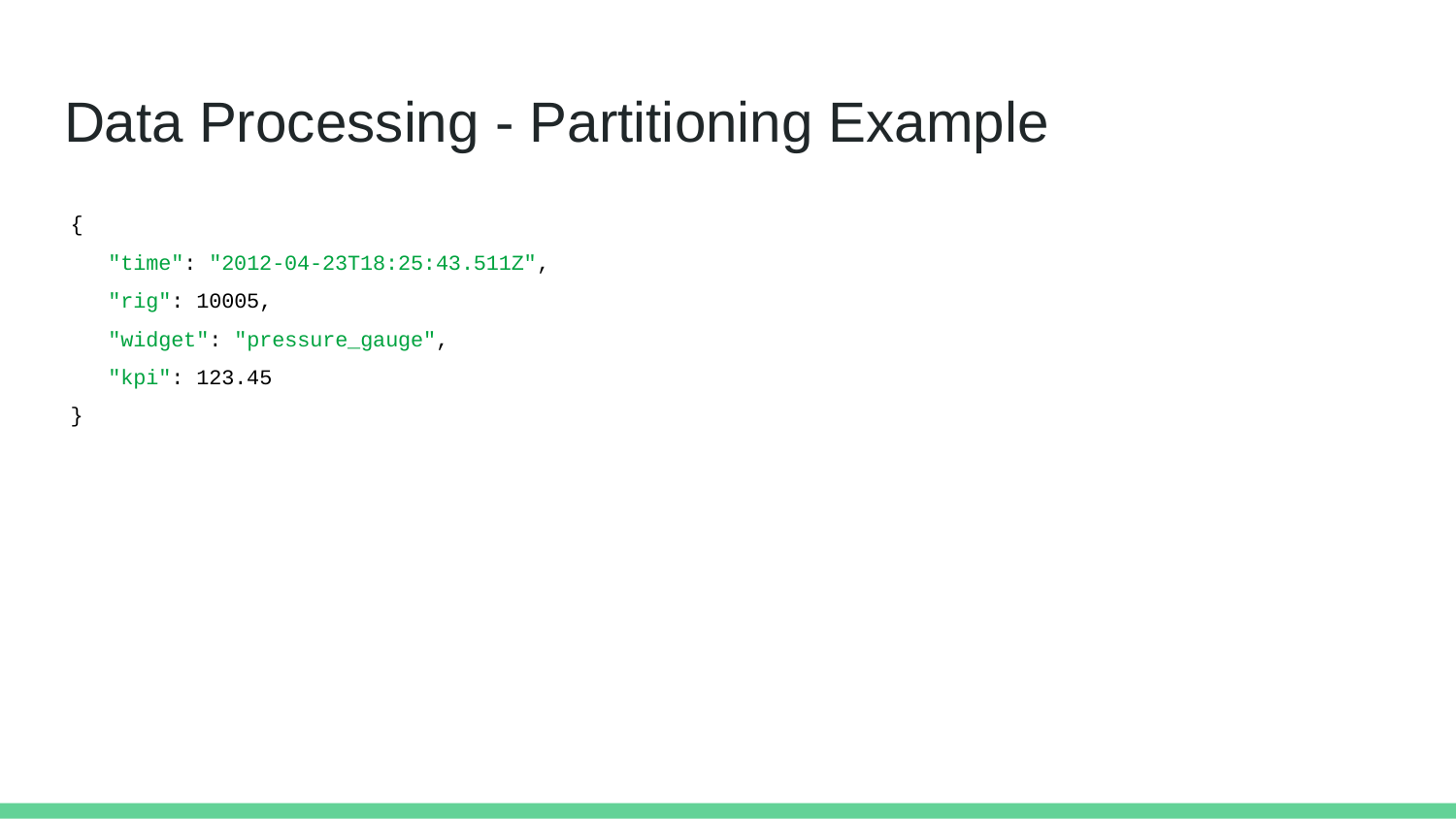

# Data Processing - Partitioning Example
{
   "time": "2012-04-23T18:25:43.511Z",
   "rig": 10005,
   "widget": "pressure_gauge",
   "kpi": 123.45
}